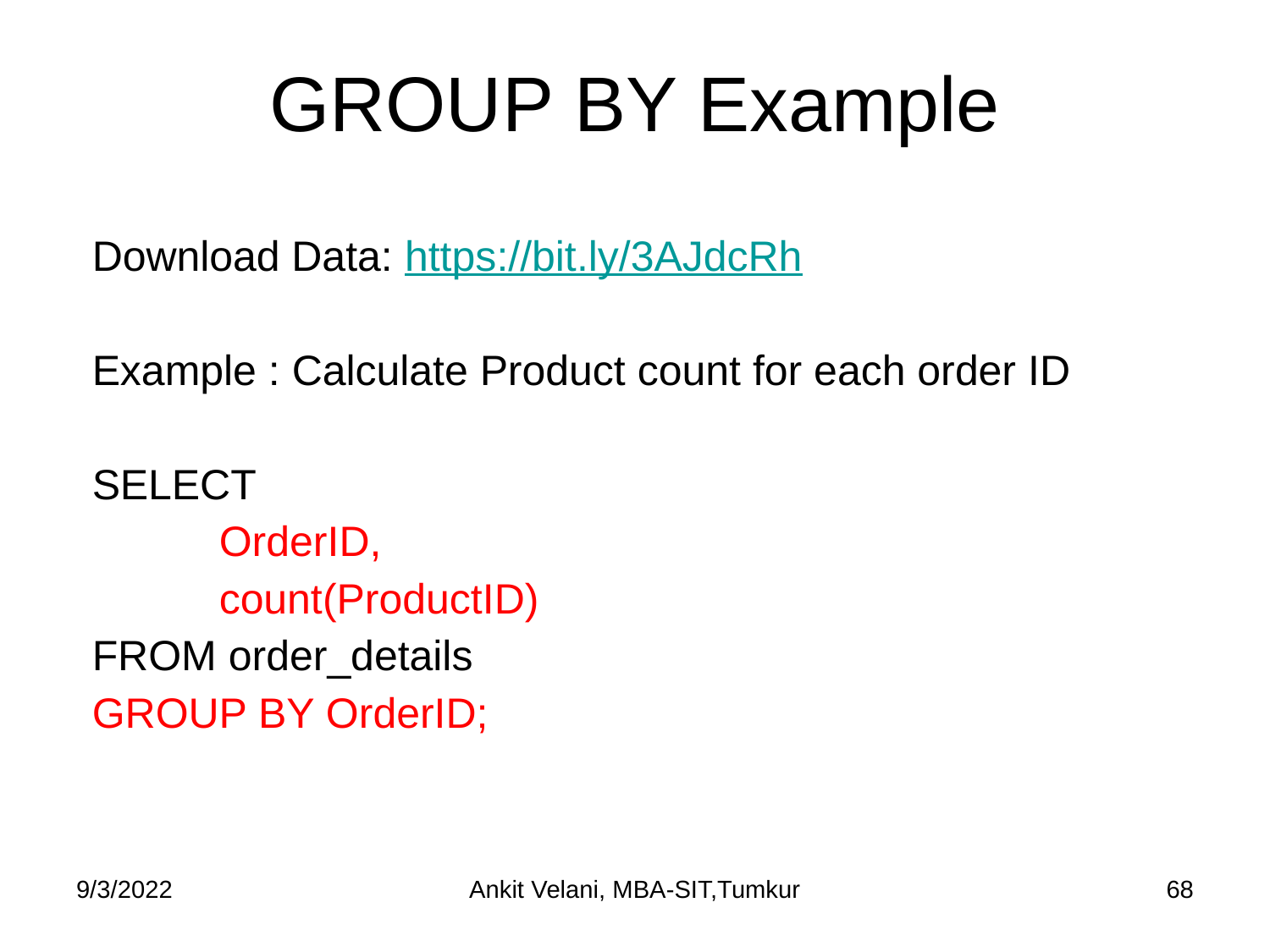

# GROUP BY Example
Download Data: https://bit.ly/3AJdcRh

Example : Calculate Product count for each order ID

SELECT
	OrderID,
    	count(ProductID)
FROM order_details
GROUP BY OrderID;

9/3/2022
Ankit Velani, MBA-SIT,Tumkur
68